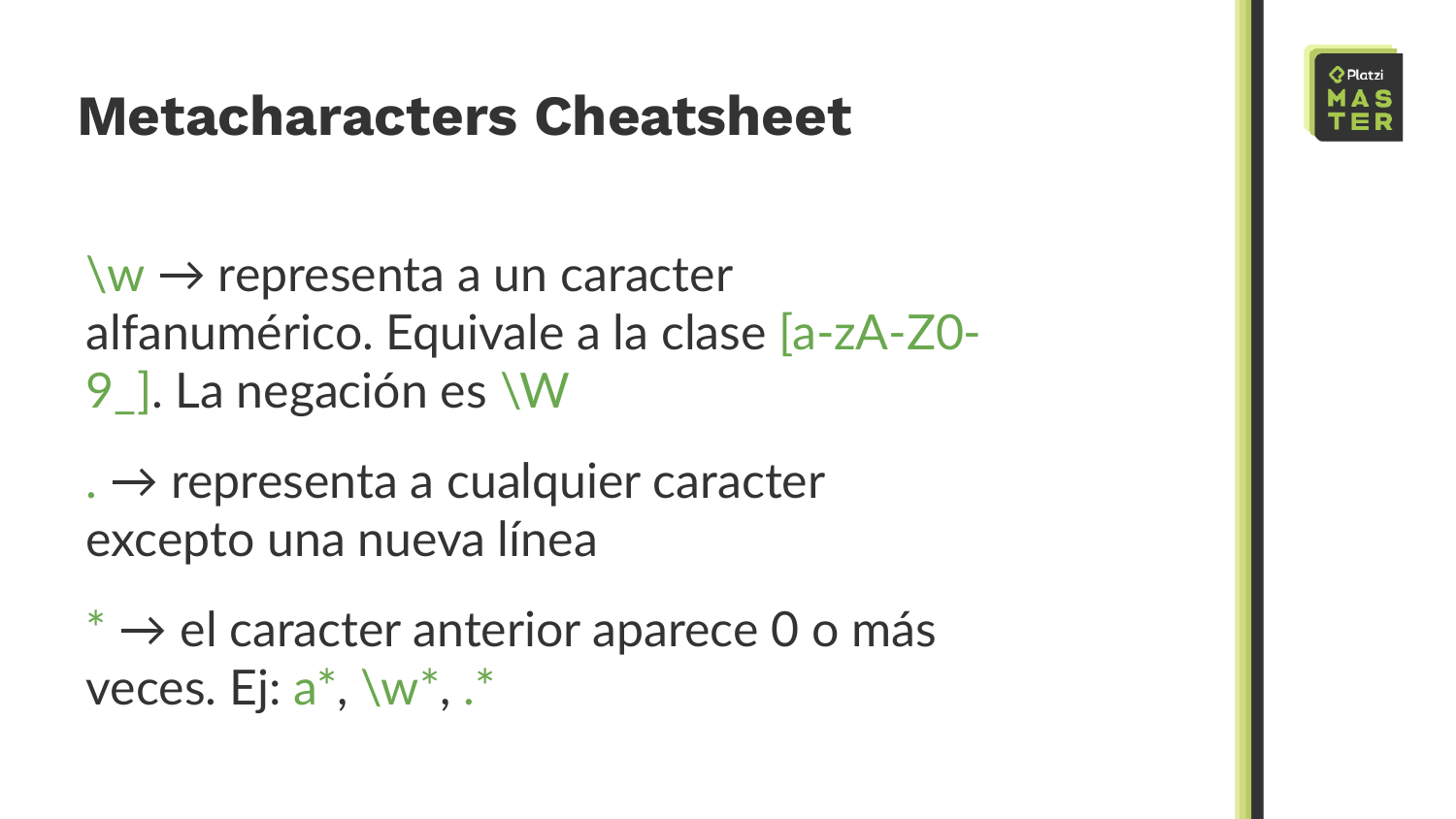

# Metacharacters Cheatsheet
\w → representa a un caracter alfanumérico. Equivale a la clase [a-zA-Z0-9_]. La negación es \W
. → representa a cualquier caracter excepto una nueva línea
* → el caracter anterior aparece 0 o más veces. Ej: a*, \w*, .*